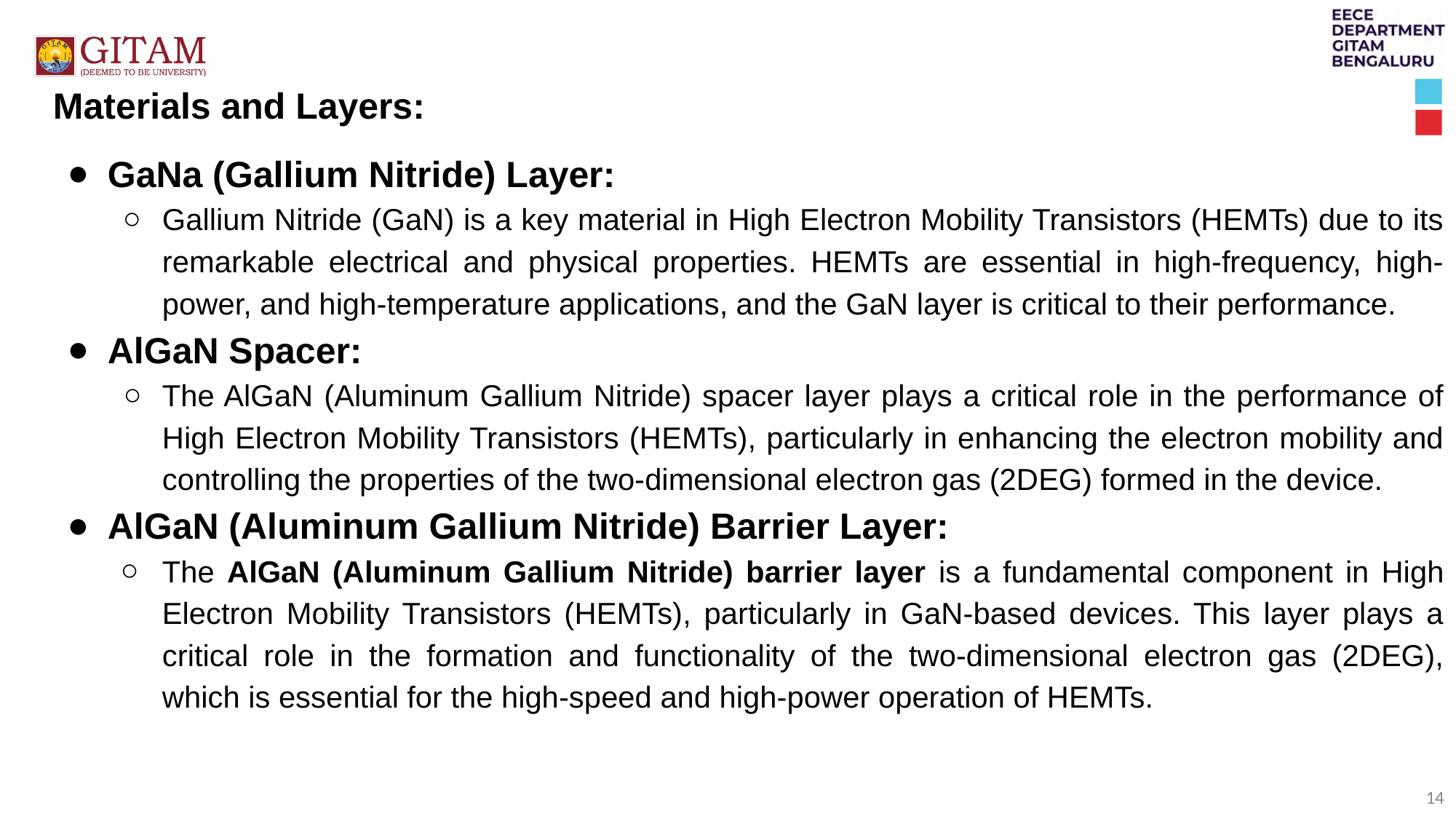

Materials and Layers:
GaNa (Gallium Nitride) Layer:
Gallium Nitride (GaN) is a key material in High Electron Mobility Transistors (HEMTs) due to its remarkable electrical and physical properties. HEMTs are essential in high-frequency, high-power, and high-temperature applications, and the GaN layer is critical to their performance.
AlGaN Spacer:
The AlGaN (Aluminum Gallium Nitride) spacer layer plays a critical role in the performance of High Electron Mobility Transistors (HEMTs), particularly in enhancing the electron mobility and controlling the properties of the two-dimensional electron gas (2DEG) formed in the device.
AlGaN (Aluminum Gallium Nitride) Barrier Layer:
The AlGaN (Aluminum Gallium Nitride) barrier layer is a fundamental component in High Electron Mobility Transistors (HEMTs), particularly in GaN-based devices. This layer plays a critical role in the formation and functionality of the two-dimensional electron gas (2DEG), which is essential for the high-speed and high-power operation of HEMTs.

14